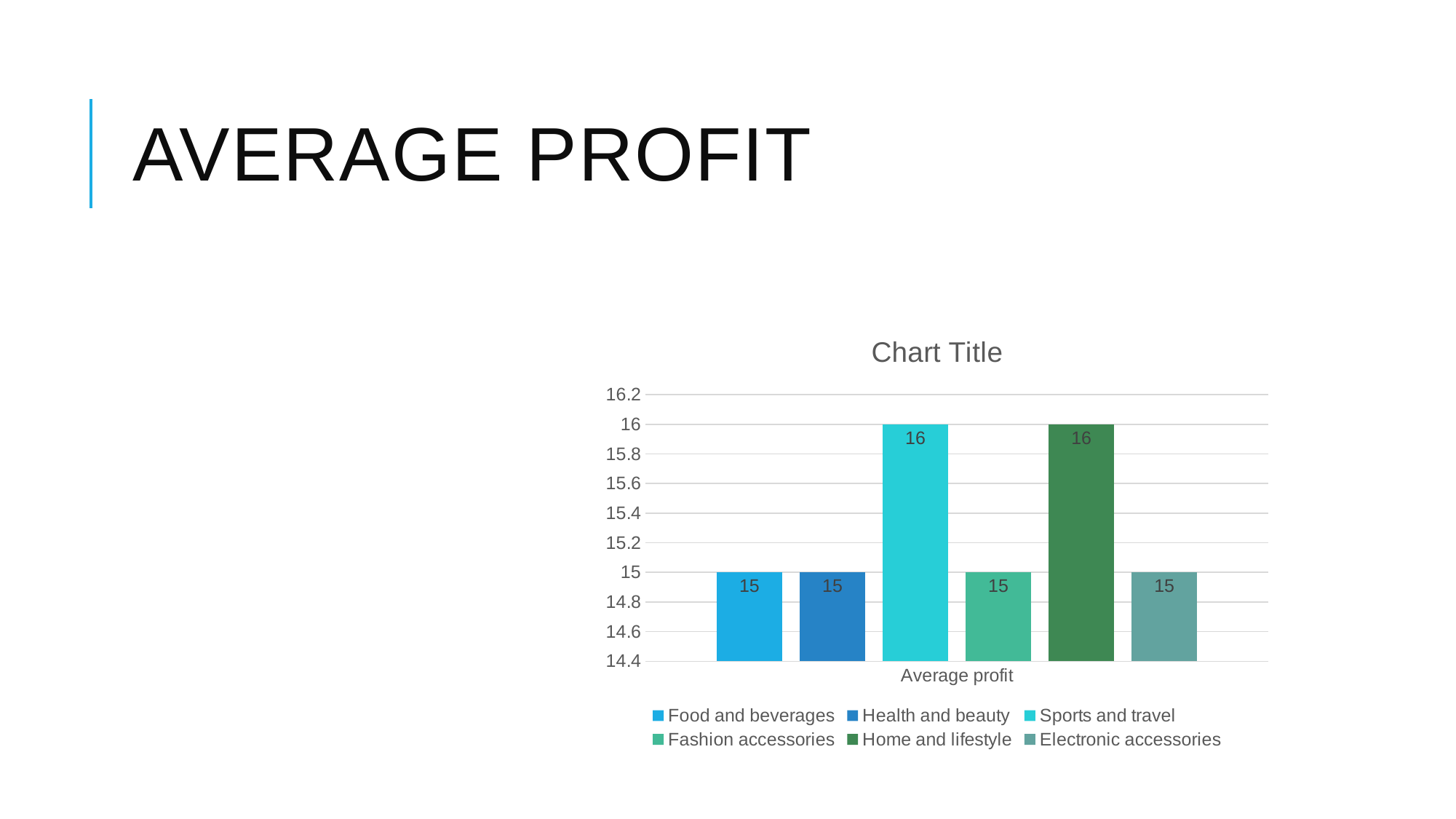

# Average profit

### Chart:

| Category | Food and beverages | Health and beauty | Sports and travel | Fashion accessories | Home and lifestyle | Electronic accessories |
|---|---|---|---|---|---|---|
| Average profit | 15.0 | 15.0 | 16.0 | 15.0 | 16.0 | 15.0 |